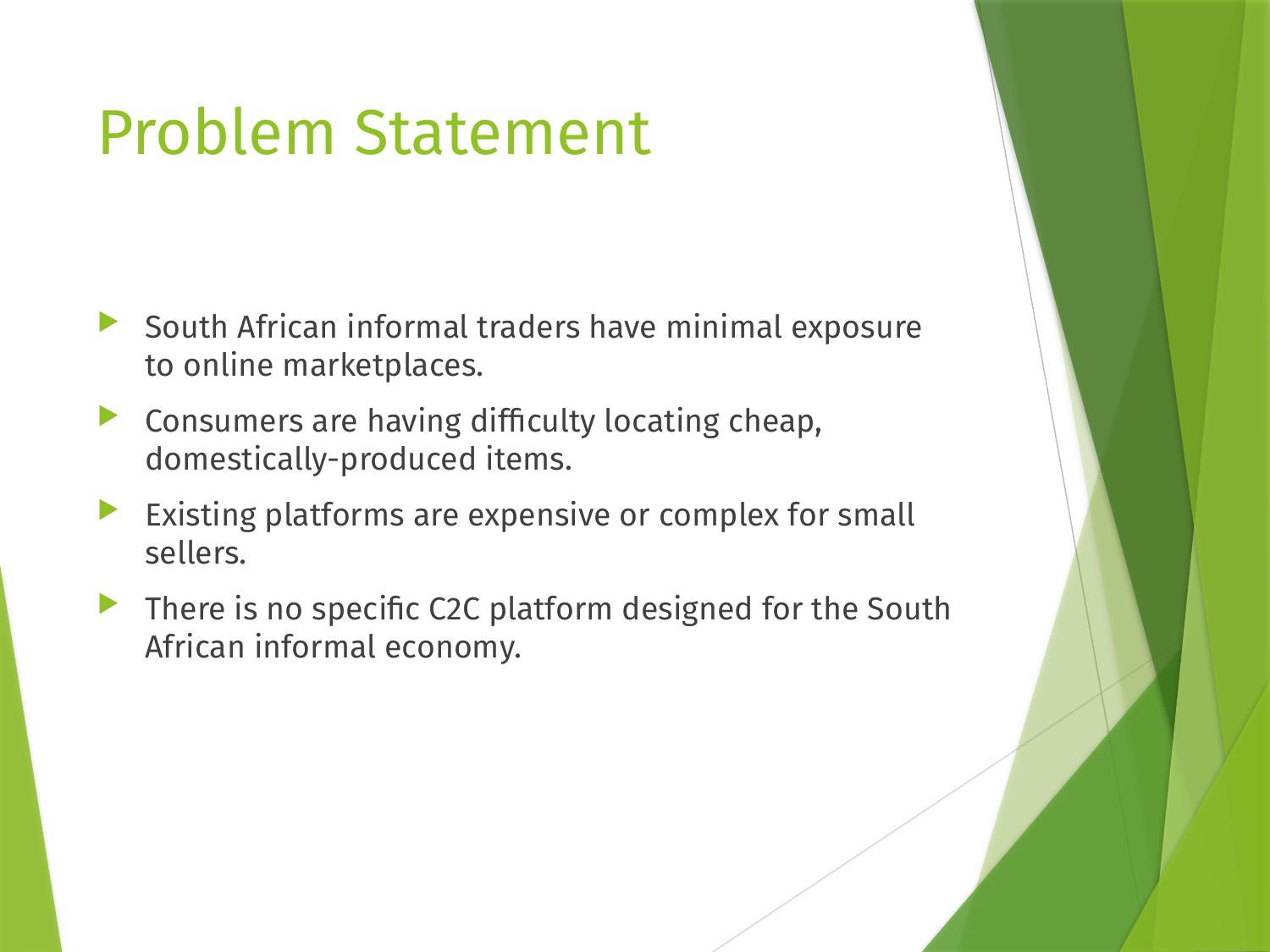

# Problem Statement
South African informal traders have minimal exposure to online marketplaces.
Consumers are having difficulty locating cheap, domestically-produced items.
Existing platforms are expensive or complex for small sellers.
There is no specific C2C platform designed for the South African informal economy.